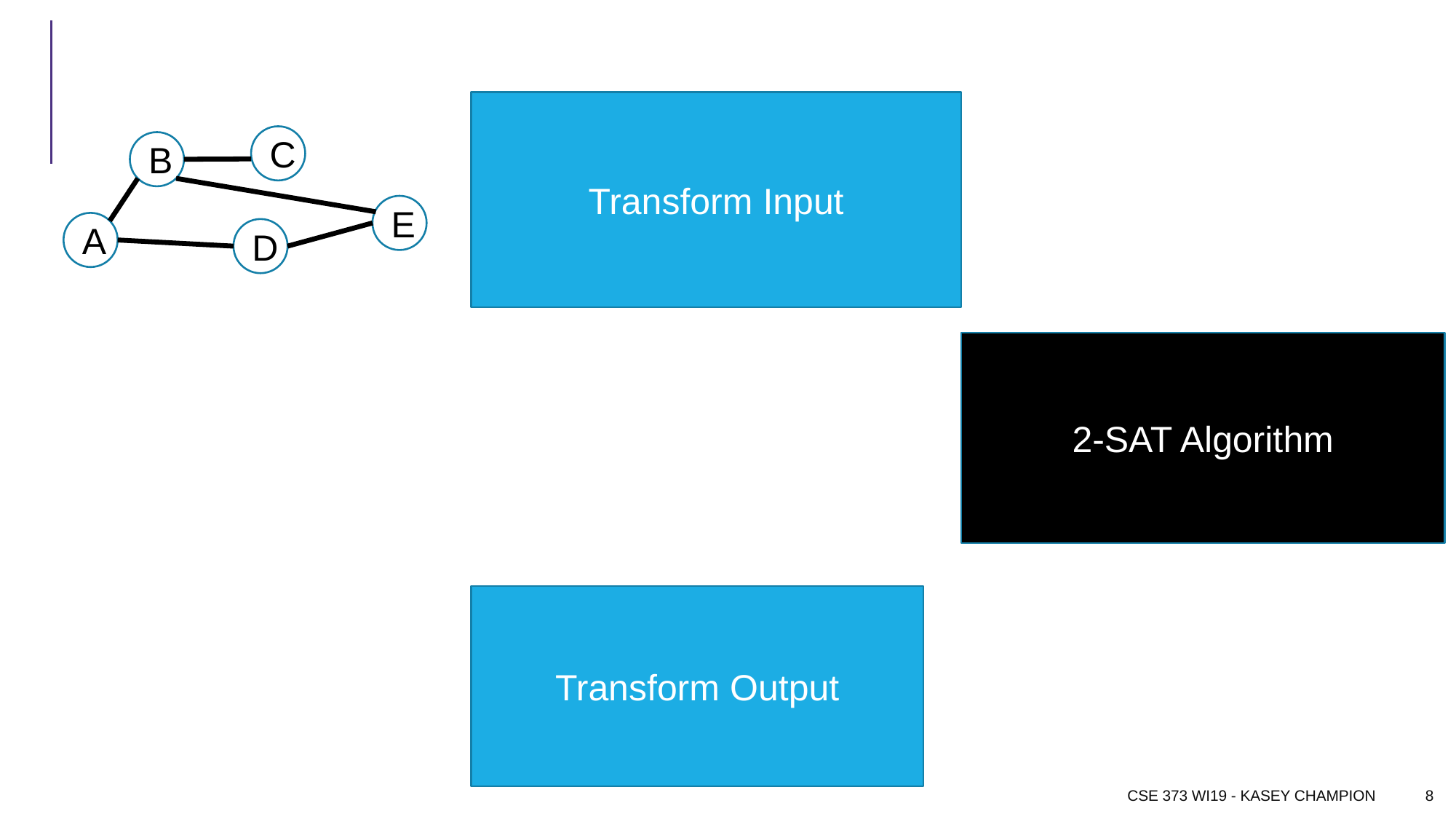

Transform Input
(AisRed||BisRed)&&(!AisRed||!BisRed)
(AisRed||DisRed)&&(!AisRed||!DisRed)
(BisRed||CisRed)&&(!BisRed||!CisRed)
(BisRed||EisRed)&&(!BisRed||!EisRed)
(DisRed||EisRed)&&(!DisRed||!EisRed)

C
B
E
A
D
2-SAT Algorithm
AisRed = True
BisRed = False
CisRed = True
DisRed = False
EisRed = True
Transform Output
C
B
E
A
D
CSE 373 WI19 - Kasey Champion
8